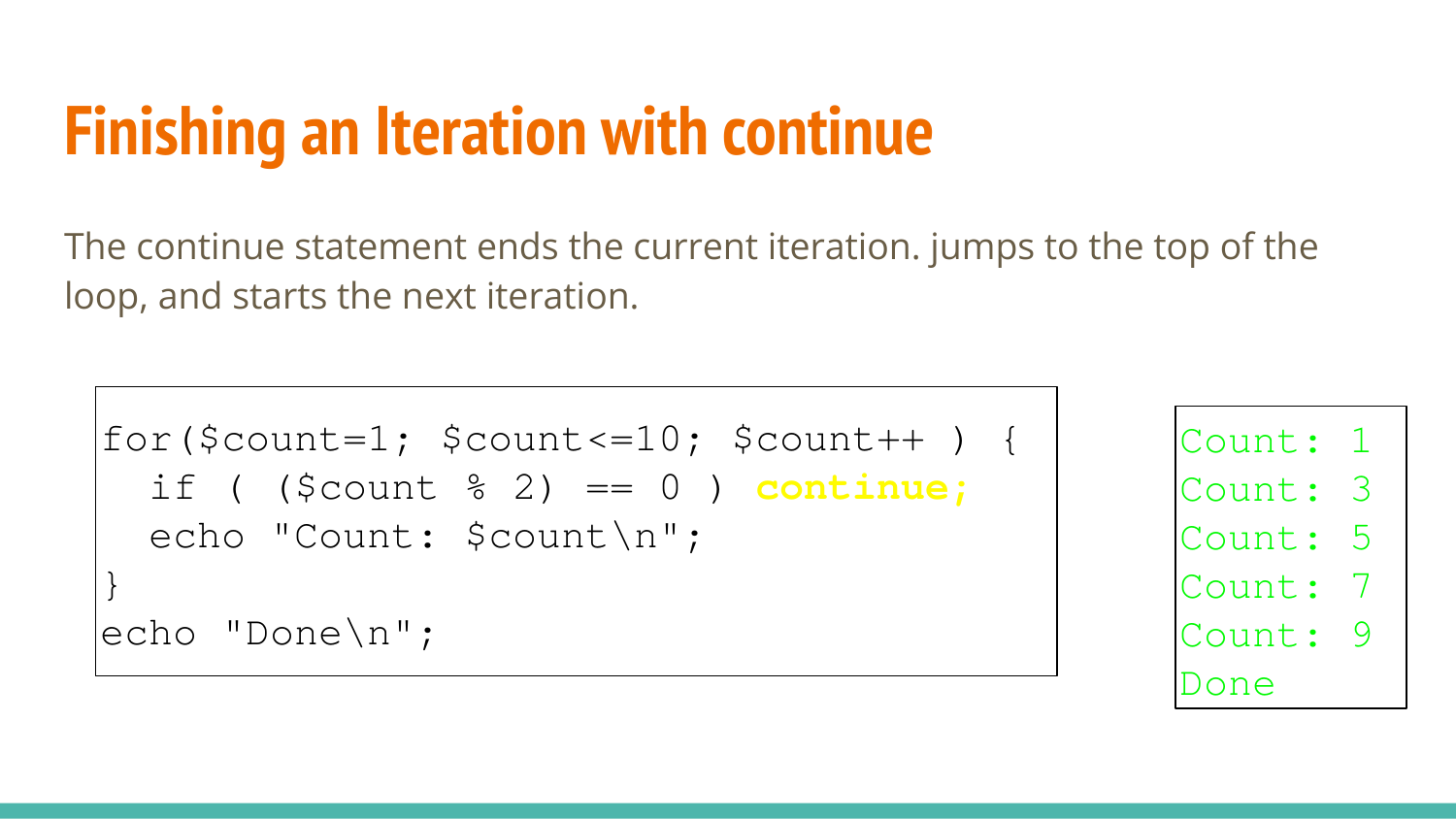

# Finishing an Iteration with continue
The continue statement ends the current iteration. jumps to the top of the loop, and starts the next iteration.
for($count=1; $count<=10; $count++ ) {
  if ( ($count % 2) == 0 ) continue;
  echo "Count: $count\n";
}
echo "Done\n";
Count: 1
Count: 3
Count: 5
Count: 7
Count: 9
Done